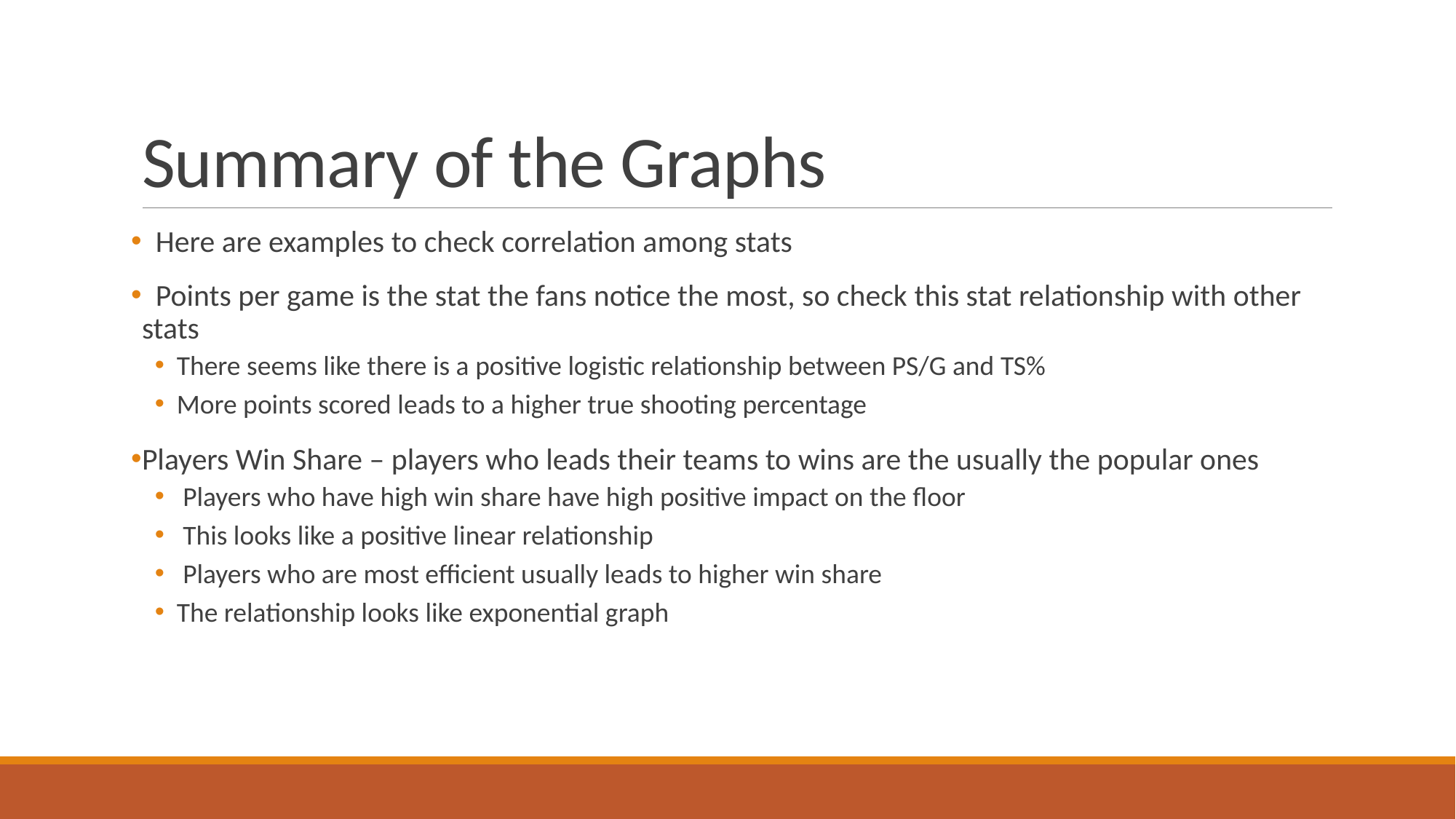

# Summary of the Graphs
  Here are examples to check correlation among stats
  Points per game is the stat the fans notice the most, so check this stat relationship with other stats
There seems like there is a positive logistic relationship between PS/G and TS%
More points scored leads to a higher true shooting percentage
Players Win Share – players who leads their teams to wins are the usually the popular ones
 Players who have high win share have high positive impact on the floor
 This looks like a positive linear relationship
 Players who are most efficient usually leads to higher win share
The relationship looks like exponential graph